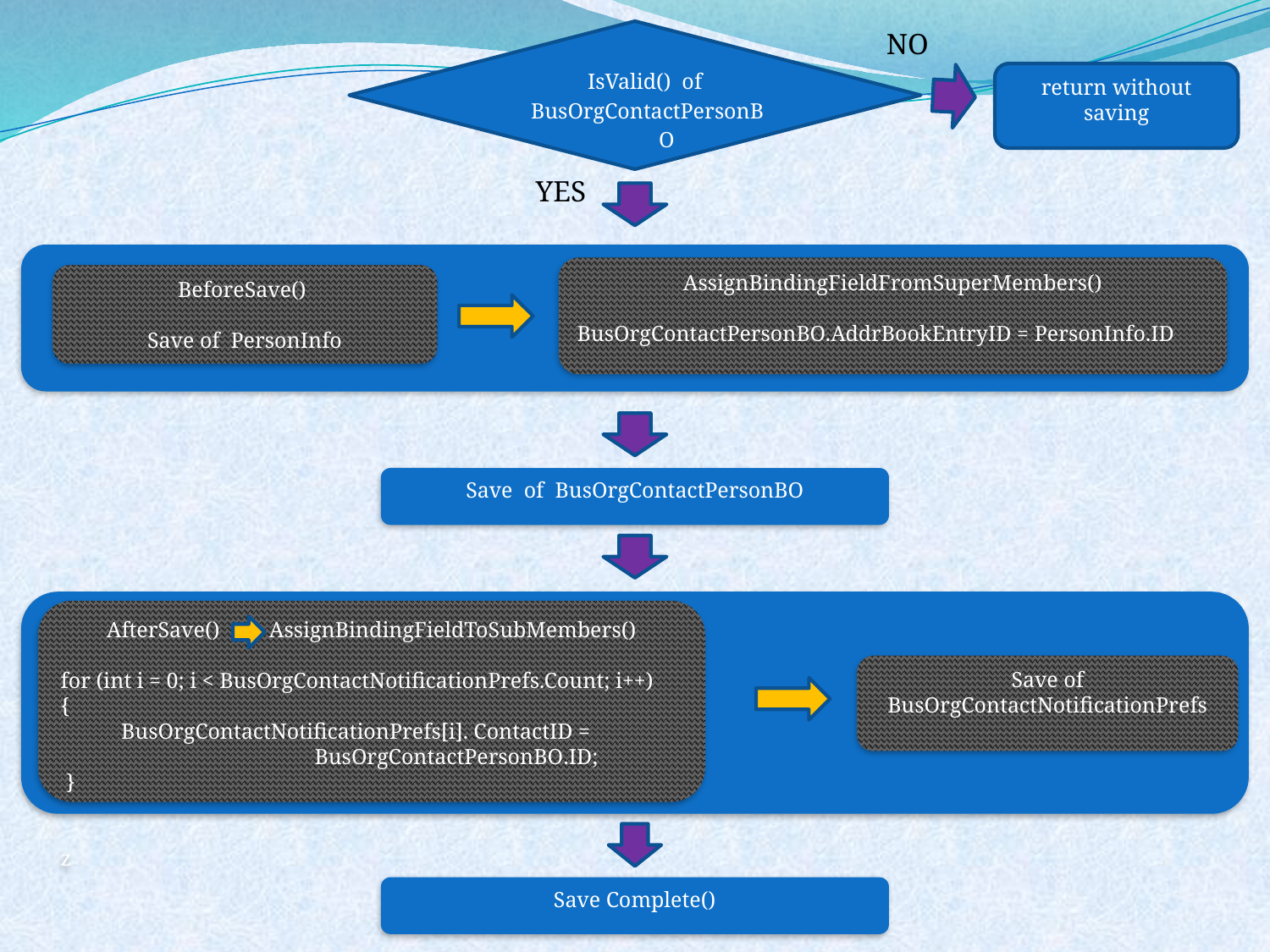

NO
IsValid()  of
BusOrgContactPersonBO

return without saving

YES

AssignBindingFieldFromSuperMembers()

BusOrgContactPersonBO.AddrBookEntryID = PersonInfo.ID

BeforeSave()

Save of  PersonInfo

Save  of  BusOrgContactPersonBO

AfterSave()         AssignBindingFieldToSubMembers()

for (int i = 0; i < BusOrgContactNotificationPrefs.Count; i++)
{
           BusOrgContactNotificationPrefs[i]. ContactID = 	 	BusOrgContactPersonBO.ID;
 }

z

Save of BusOrgContactNotificationPrefs

Save Complete()